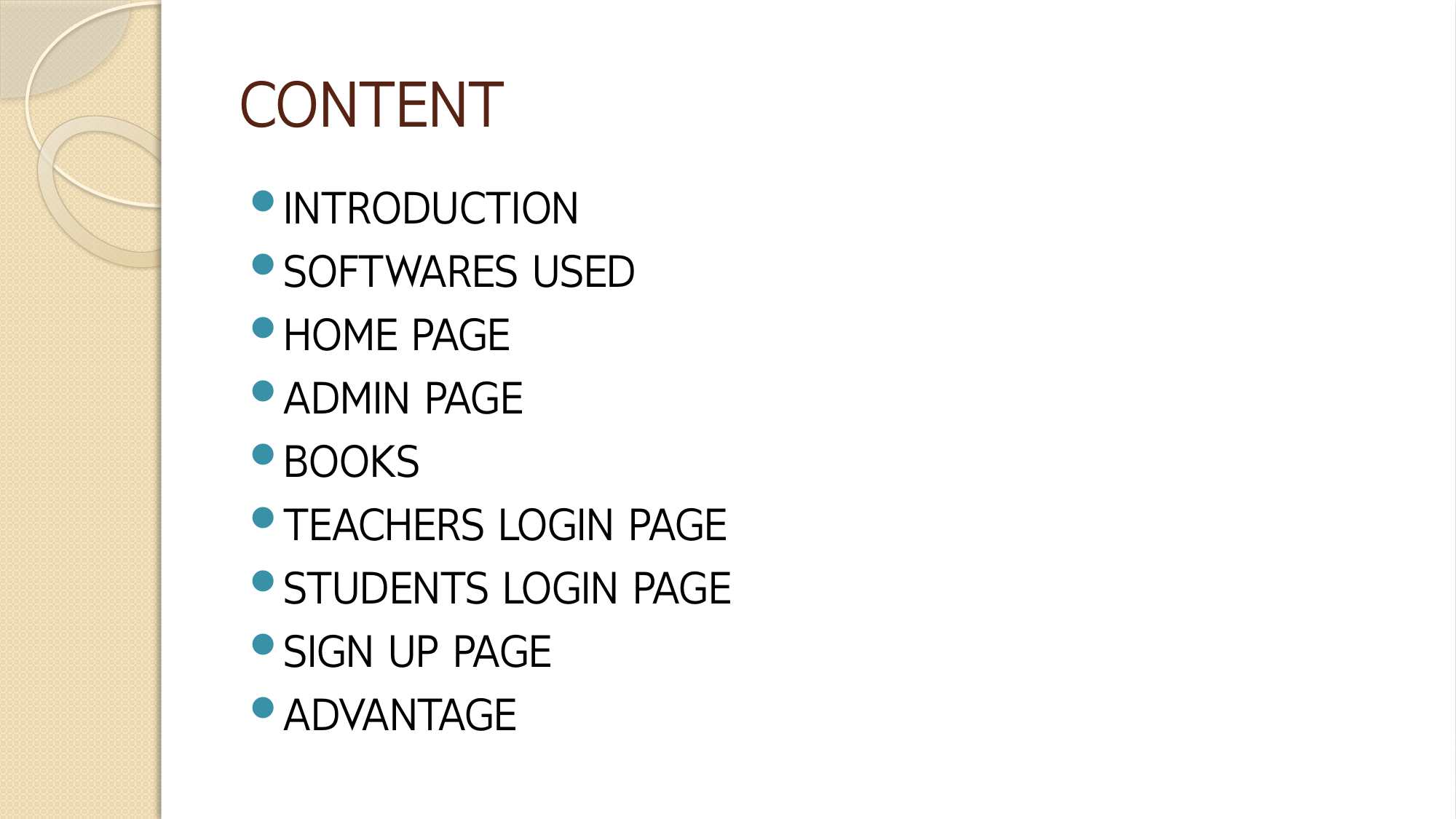

# CONTENT
INTRODUCTION
SOFTWARES USED
HOME PAGE
ADMIN PAGE
BOOKS
TEACHERS LOGIN PAGE
STUDENTS LOGIN PAGE
SIGN UP PAGE
ADVANTAGE